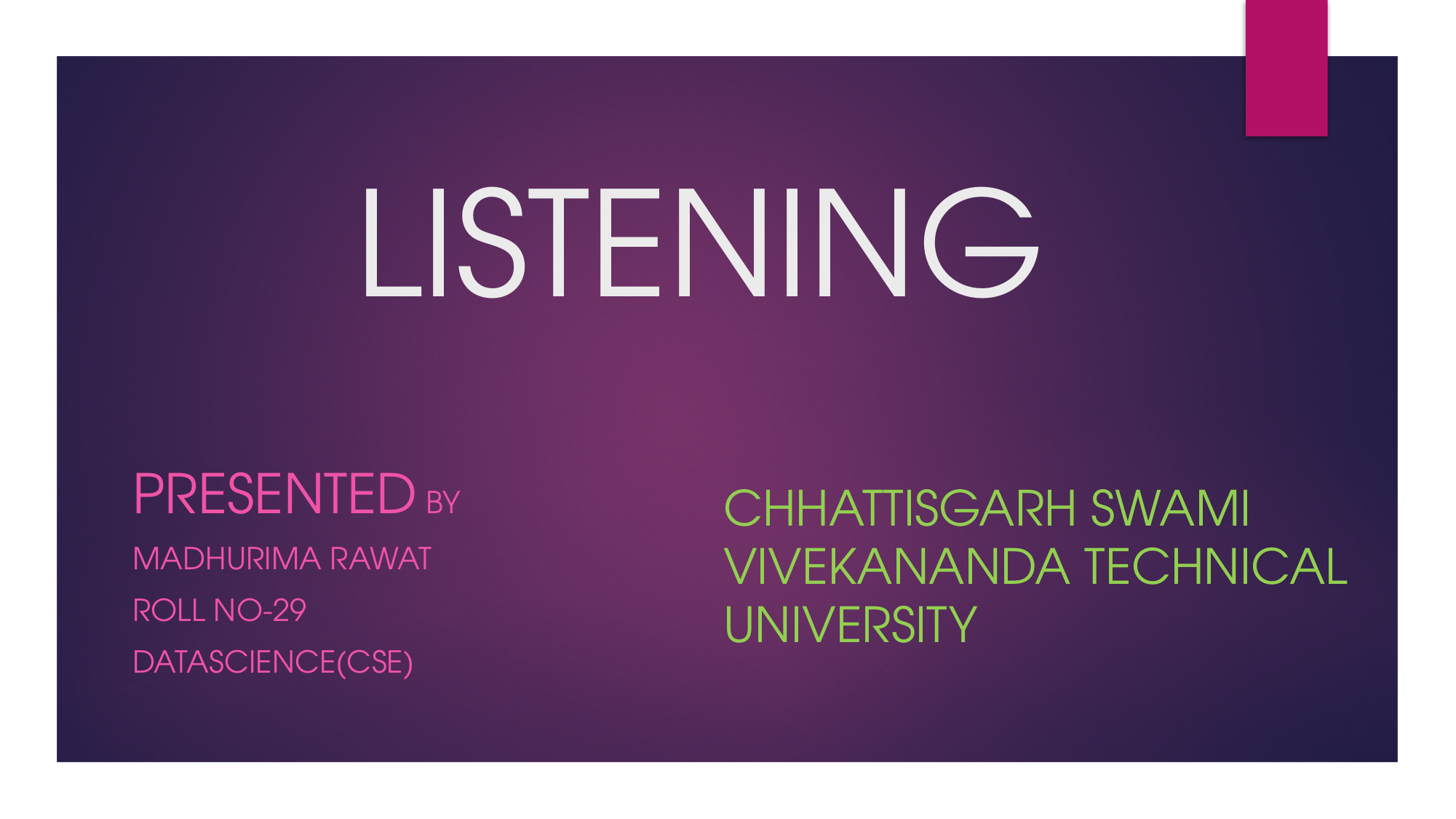

# LISTENING
PRESENTED BY
MADHURIMA RAWAT
ROLL NO-29
DATASCIENCE(CSE)
CHHATTISGARH SWAMI
VIVEKANANDA TECHNICAL UNIVERSITY